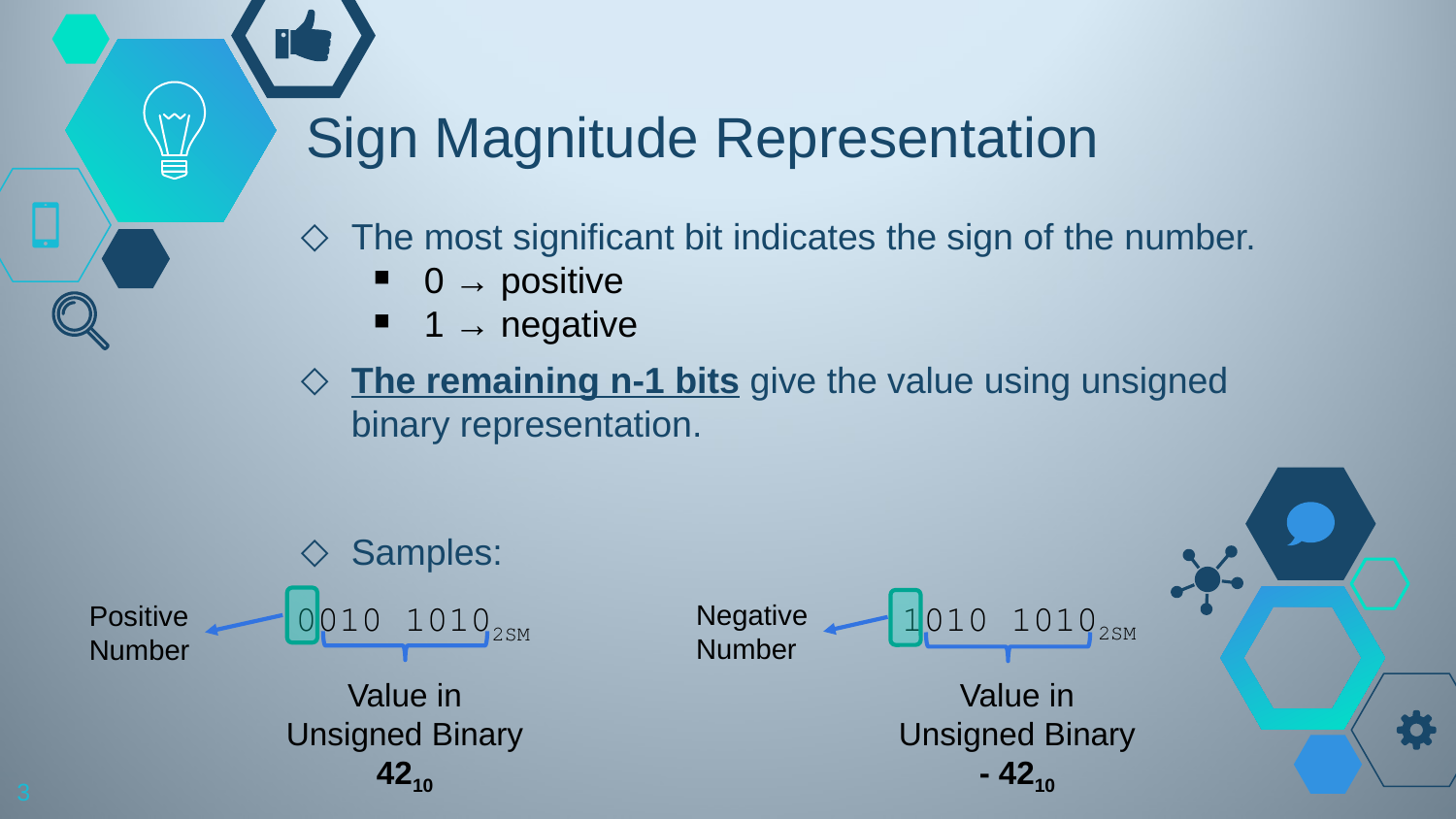

# Sign Magnitude Representation
The most significant bit indicates the sign of the number.
0 → positive
1 → negative
The remaining n-1 bits give the value using unsigned binary representation.

Samples:

Positive
Number
1010 10102SM
0010 10102SM
Negative
Number

Value in
Unsigned Binary
4210

Value in
Unsigned Binary
- 4210
3